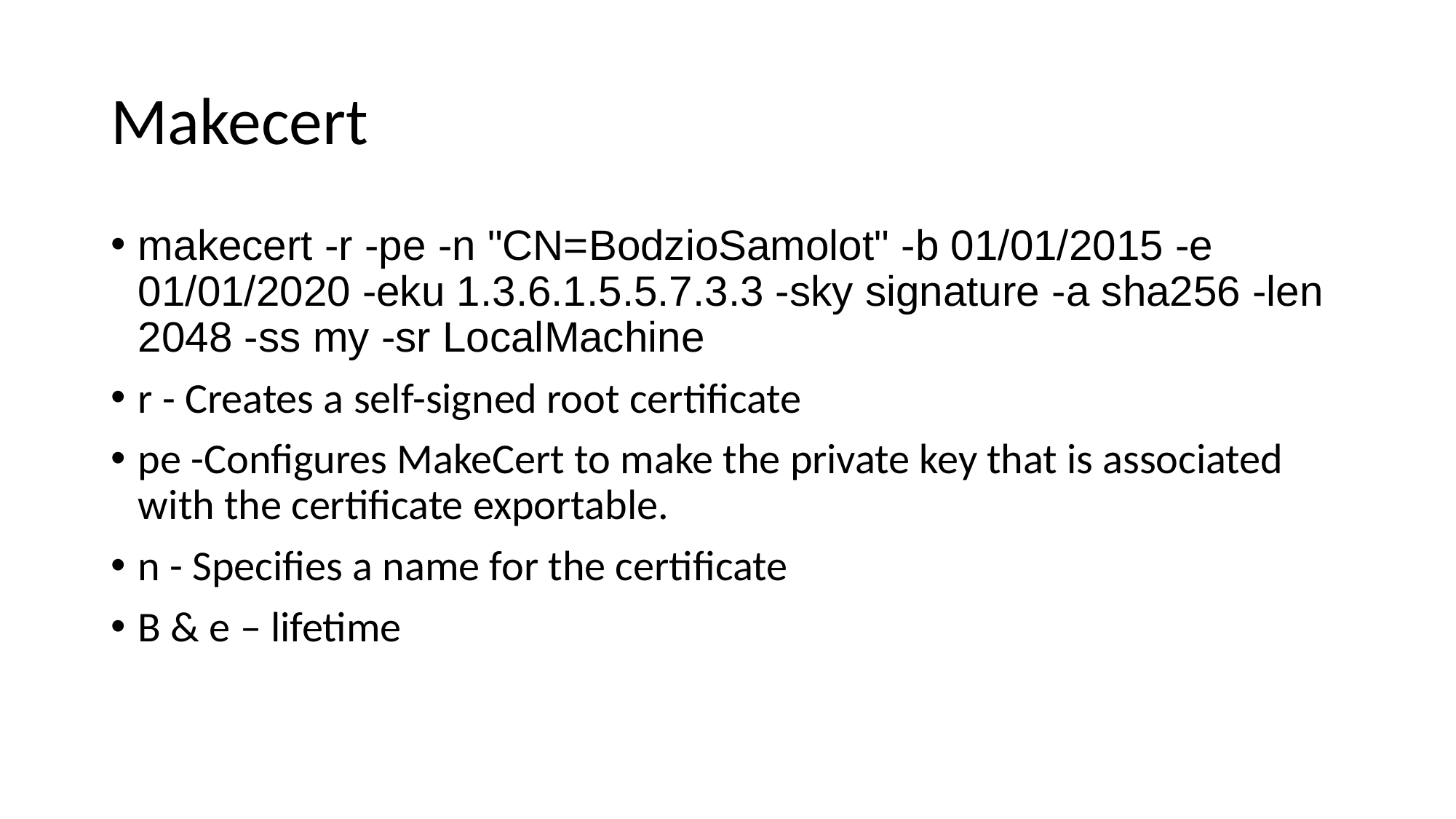

# Makecert
makecert -r -pe -n "CN=BodzioSamolot" -b 01/01/2015 -e 01/01/2020 -eku 1.3.6.1.5.5.7.3.3 -sky signature -a sha256 -len 2048 -ss my -sr LocalMachine
r - Creates a self-signed root certificate
pe -Configures MakeCert to make the private key that is associated with the certificate exportable.
n - Specifies a name for the certificate
B & e – lifetime